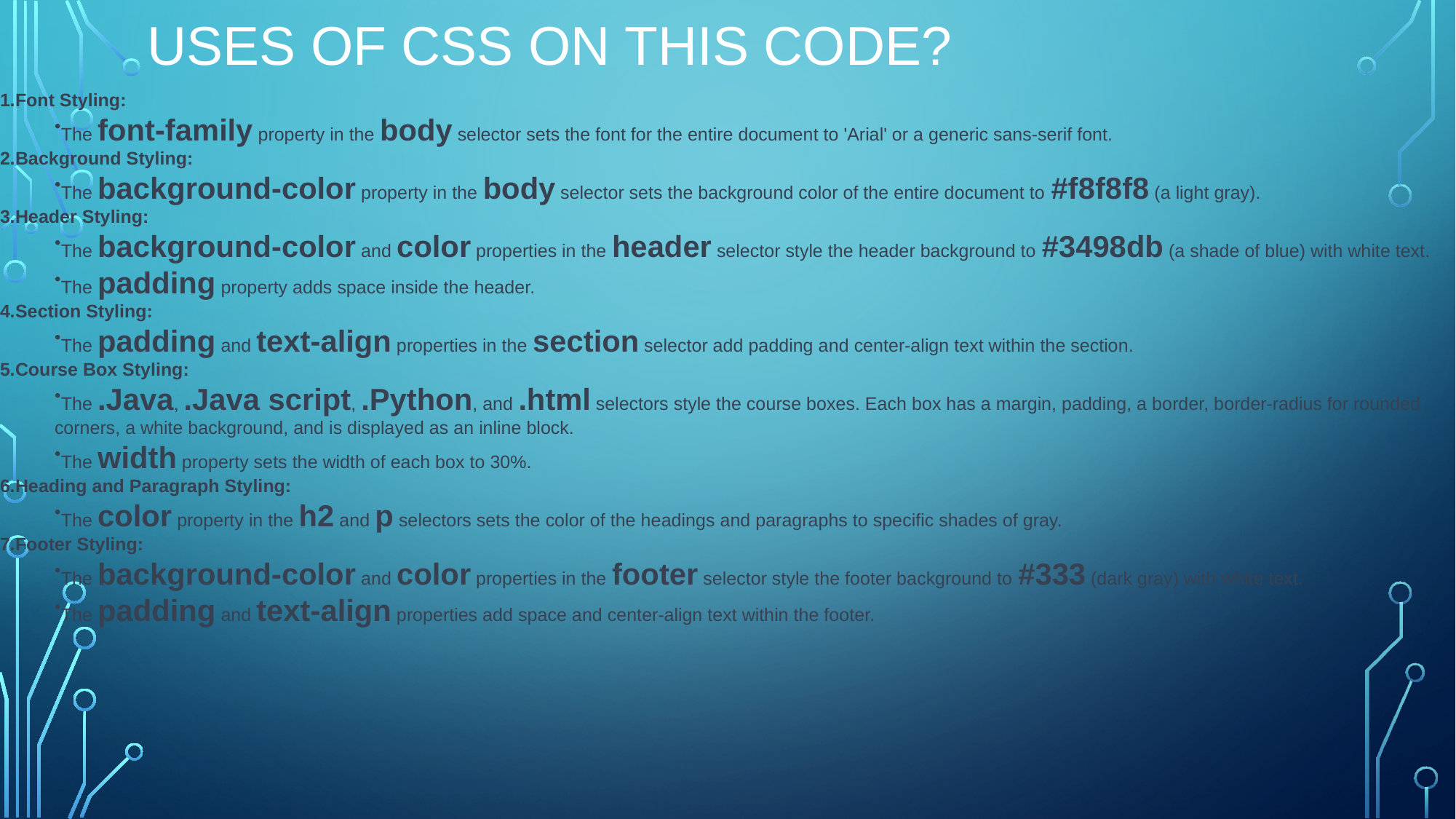

# Uses of css on this code?

Font Styling:
The font-family property in the body selector sets the font for the entire document to 'Arial' or a generic sans-serif font.
Background Styling:
The background-color property in the body selector sets the background color of the entire document to #f8f8f8 (a light gray).
Header Styling:
The background-color and color properties in the header selector style the header background to #3498db (a shade of blue) with white text.
The padding property adds space inside the header.
Section Styling:
The padding and text-align properties in the section selector add padding and center-align text within the section.
Course Box Styling:
The .Java, .Java script, .Python, and .html selectors style the course boxes. Each box has a margin, padding, a border, border-radius for rounded corners, a white background, and is displayed as an inline block.
The width property sets the width of each box to 30%.
Heading and Paragraph Styling:
The color property in the h2 and p selectors sets the color of the headings and paragraphs to specific shades of gray.
Footer Styling:
The background-color and color properties in the footer selector style the footer background to #333 (dark gray) with white text.
The padding and text-align properties add space and center-align text within the footer.